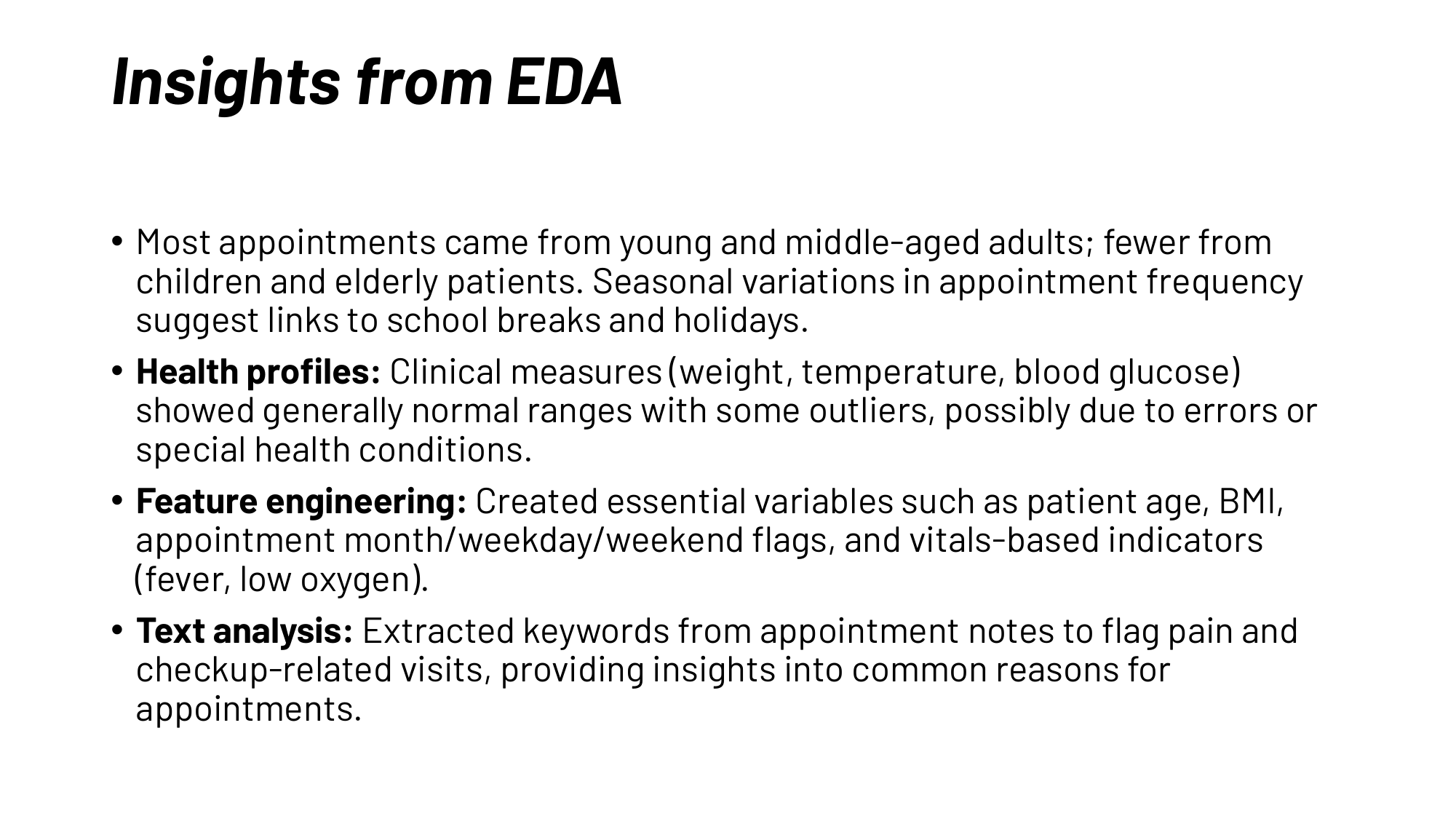

# Insights from EDA
Most appointments came from young and middle-aged adults; fewer from children and elderly patients. Seasonal variations in appointment frequency suggest links to school breaks and holidays.
Health profiles: Clinical measures (weight, temperature, blood glucose) showed generally normal ranges with some outliers, possibly due to errors or special health conditions.
Feature engineering: Created essential variables such as patient age, BMI, appointment month/weekday/weekend flags, and vitals-based indicators (fever, low oxygen).
Text analysis: Extracted keywords from appointment notes to flag pain and checkup-related visits, providing insights into common reasons for appointments.